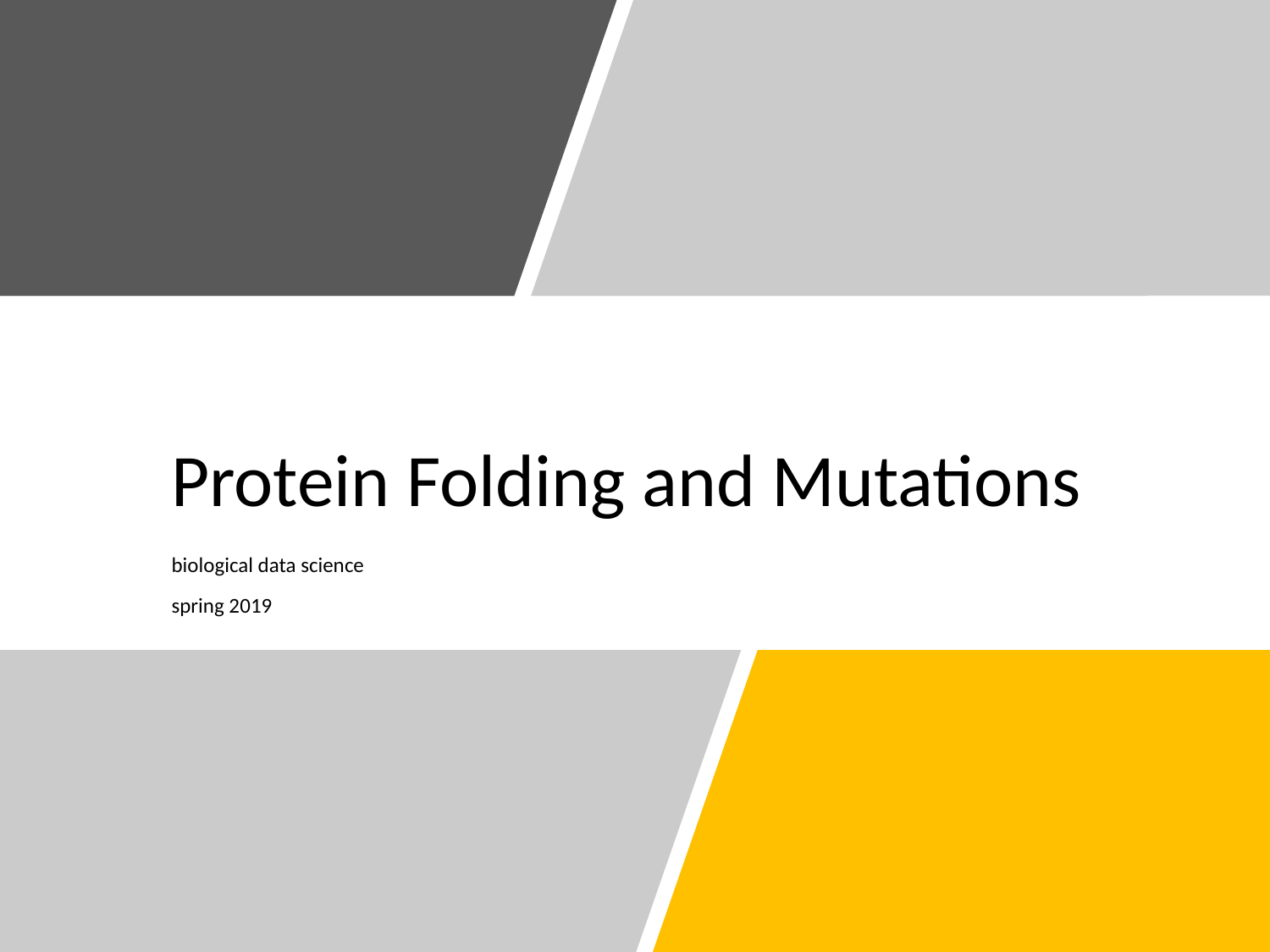

# Protein Folding and Mutations
biological data science
spring 2019